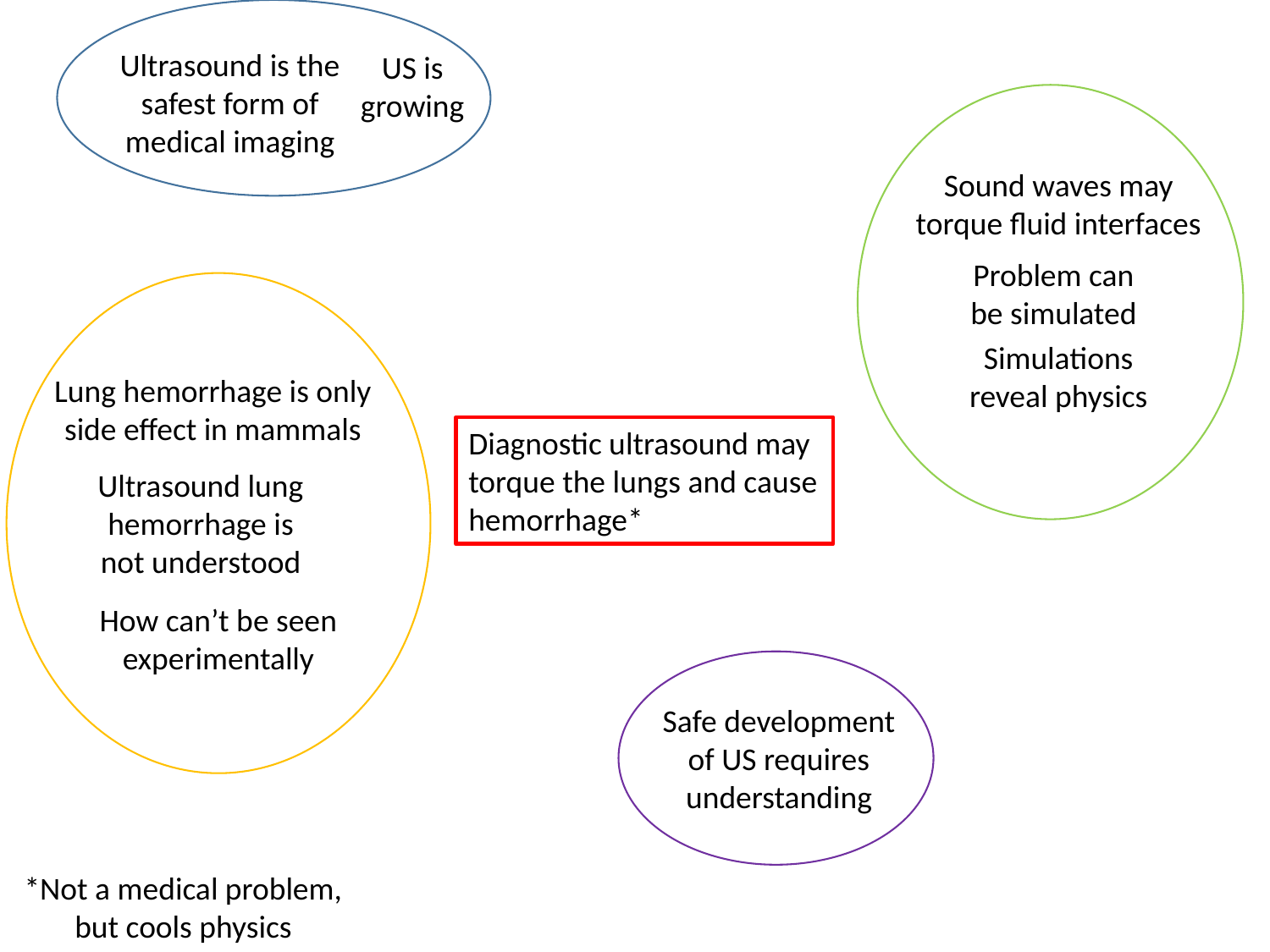

Ultrasound is the safest form of medical imaging
US is growing

Problem can be simulated
Simulations reveal physics
Sound waves may torque fluid interfaces

Lung hemorrhage is only side effect in mammals
Diagnostic ultrasound may torque the lungs and cause hemorrhage*
Ultrasound lung hemorrhage is not understood
How can’t be seen experimentally

Safe development of US requires understanding
*Not a medical problem, but cools physics